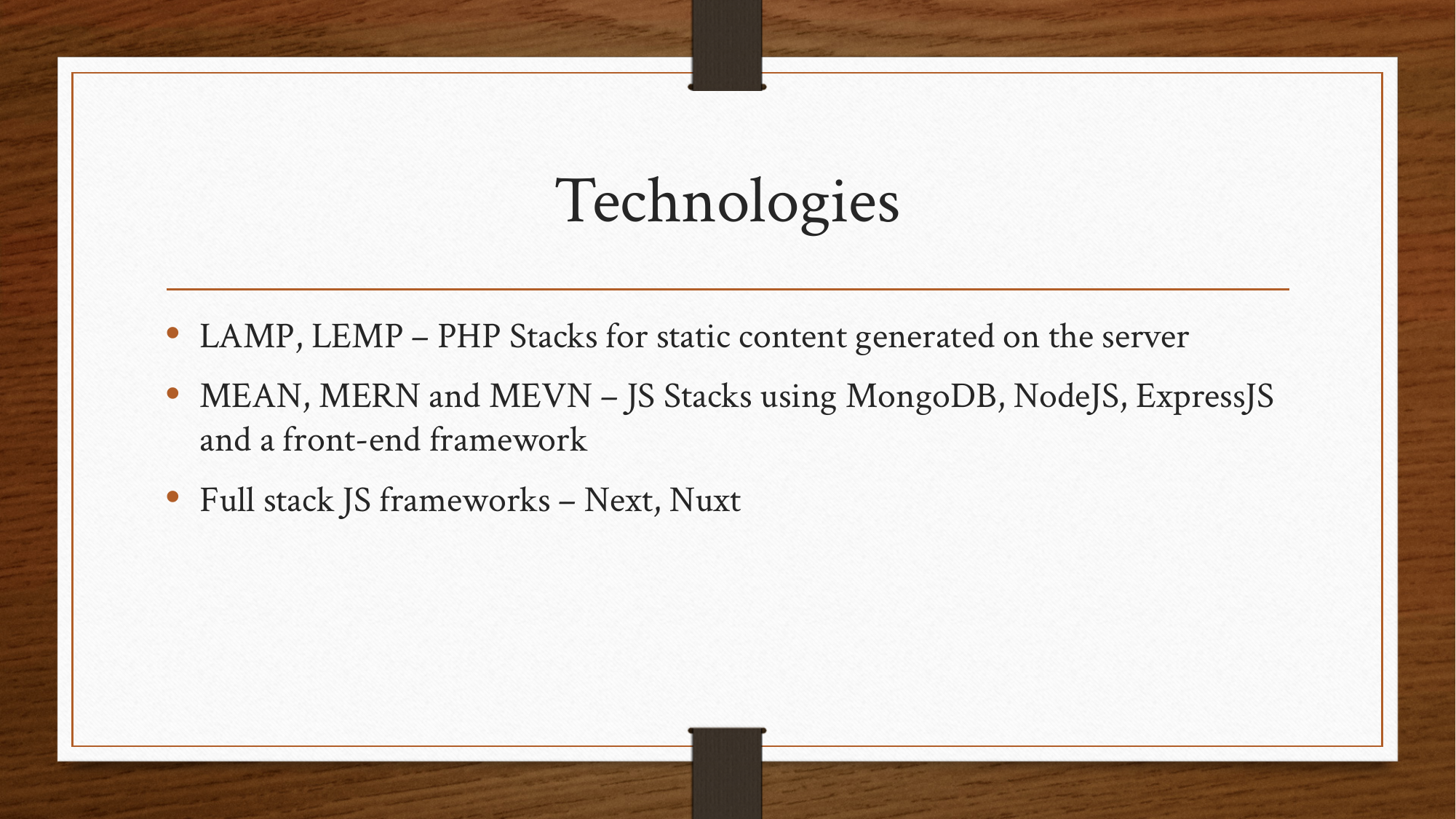

# Technologies
LAMP, LEMP – PHP Stacks for static content generated on the server
MEAN, MERN and MEVN – JS Stacks using MongoDB, NodeJS, ExpressJS and a front-end framework
Full stack JS frameworks – Next, Nuxt